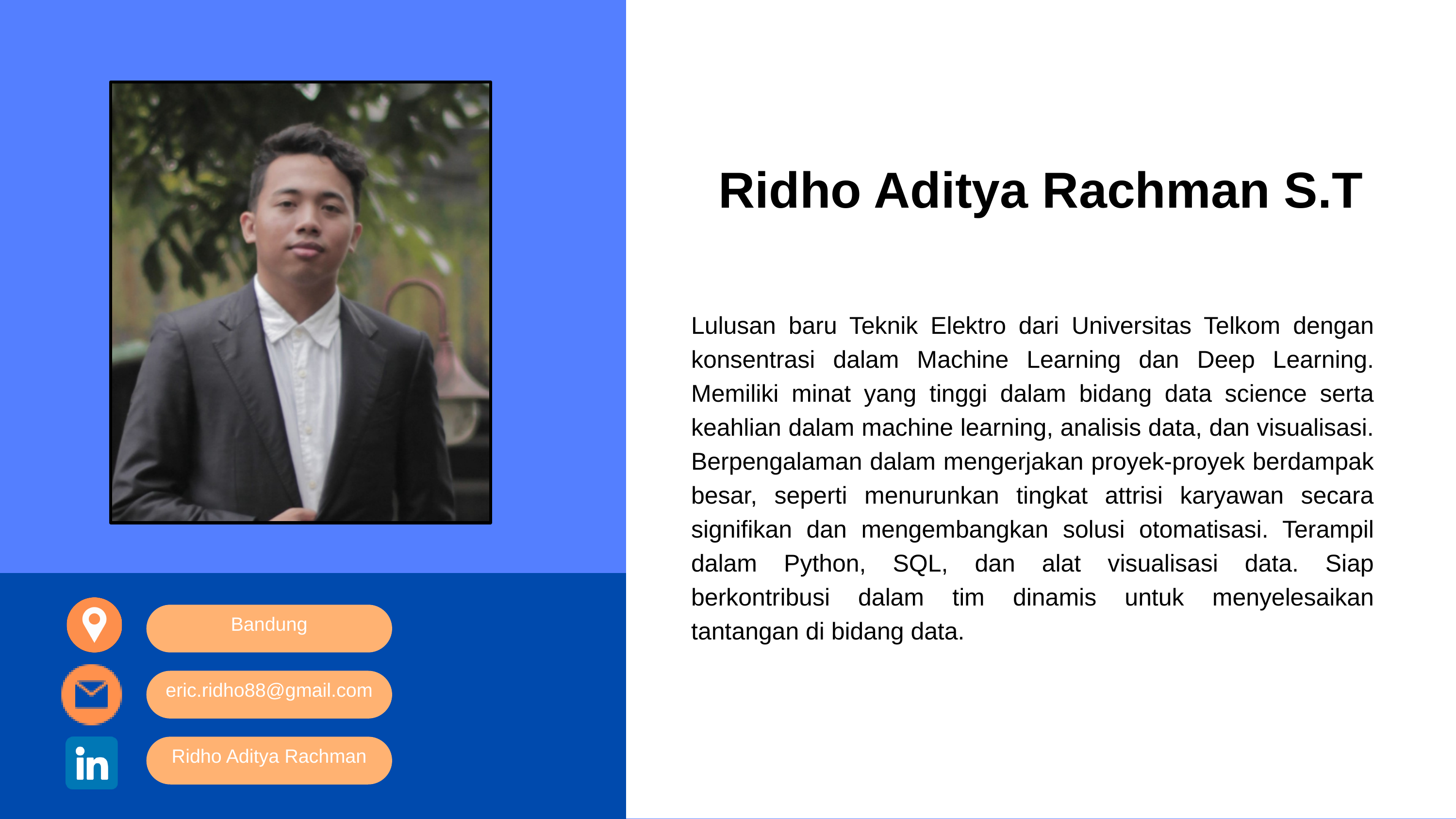

Ridho Aditya Rachman S.T
Lulusan baru Teknik Elektro dari Universitas Telkom dengan konsentrasi dalam Machine Learning dan Deep Learning. Memiliki minat yang tinggi dalam bidang data science serta keahlian dalam machine learning, analisis data, dan visualisasi. Berpengalaman dalam mengerjakan proyek-proyek berdampak besar, seperti menurunkan tingkat attrisi karyawan secara signifikan dan mengembangkan solusi otomatisasi. Terampil dalam Python, SQL, dan alat visualisasi data. Siap berkontribusi dalam tim dinamis untuk menyelesaikan tantangan di bidang data.

Bandung

eric.ridho88@gmail.com

Ridho Aditya Rachman